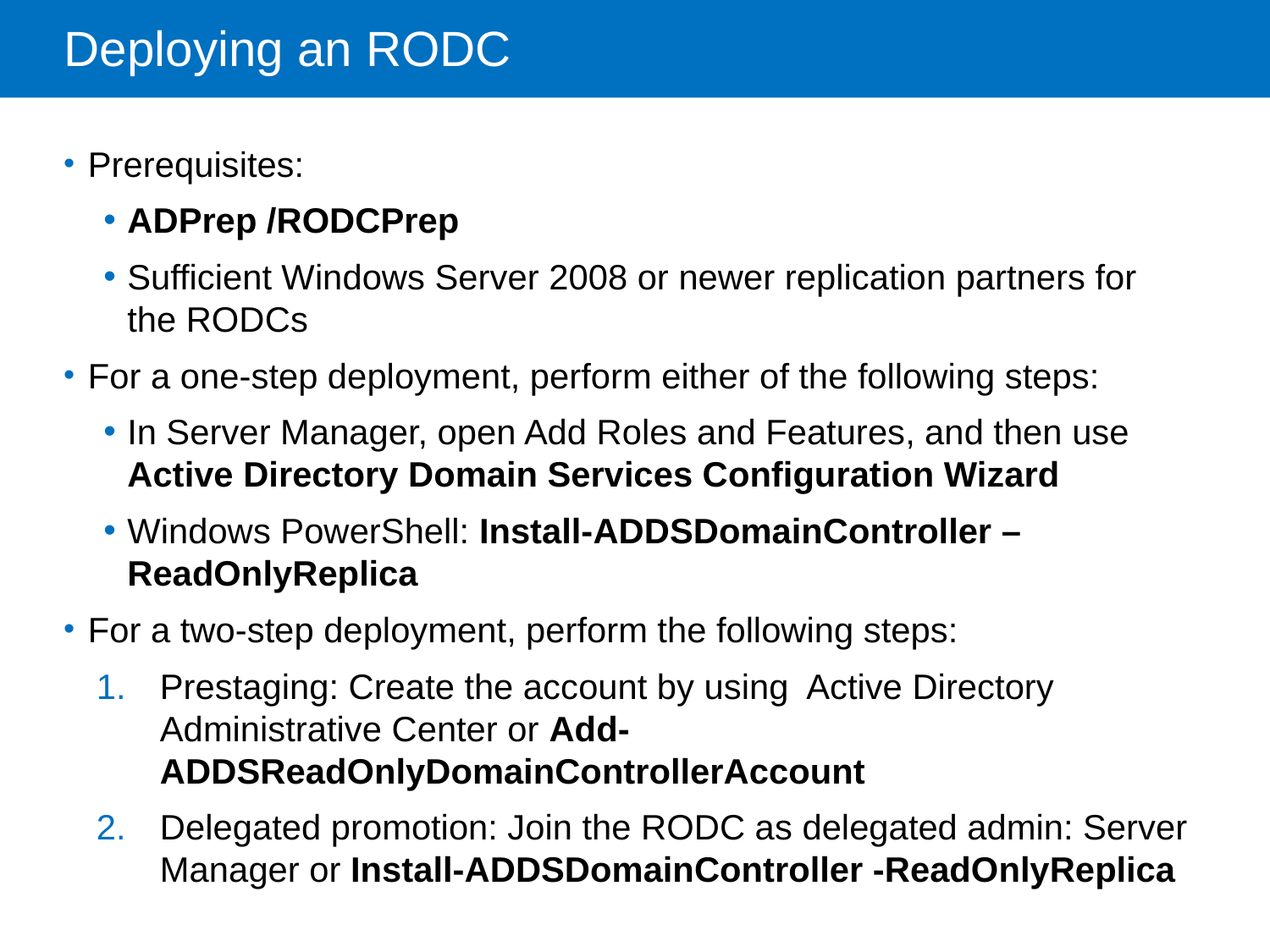

# Deploying an RODC
Prerequisites:
ADPrep /RODCPrep
Sufficient Windows Server 2008 or newer replication partners for the RODCs
For a one-step deployment, perform either of the following steps:
In Server Manager, open Add Roles and Features, and then use Active Directory Domain Services Configuration Wizard
Windows PowerShell: Install-ADDSDomainController –ReadOnlyReplica
For a two-step deployment, perform the following steps:
Prestaging: Create the account by using  Active Directory Administrative Center or Add-ADDSReadOnlyDomainControllerAccount
Delegated promotion: Join the RODC as delegated admin: Server Manager or Install-ADDSDomainController -ReadOnlyReplica